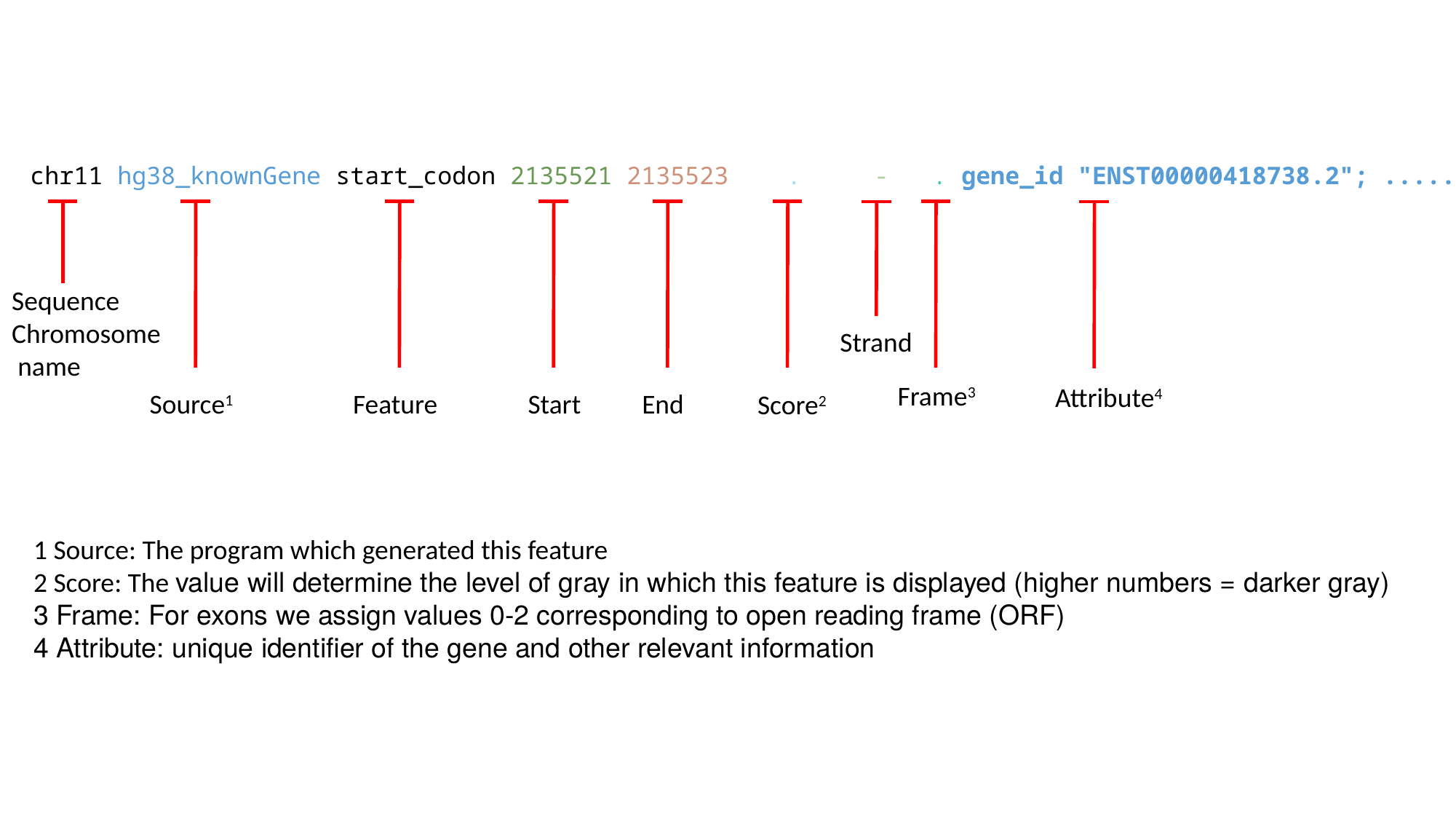

chr11 hg38_knownGene start_codon 2135521 2135523    .     -   . gene_id "ENST00000418738.2"; .....
Sequence
Chromosome
 name
Strand
Frame3
Attribute4
Source1
Feature
Start
End
Score2
1 Source: The program which generated this feature
2 Score: The value will determine the level of gray in which this feature is displayed (higher numbers = darker gray)
3 Frame: For exons we assign values 0-2 corresponding to open reading frame (ORF)
4 Attribute: unique identifier of the gene and other relevant information